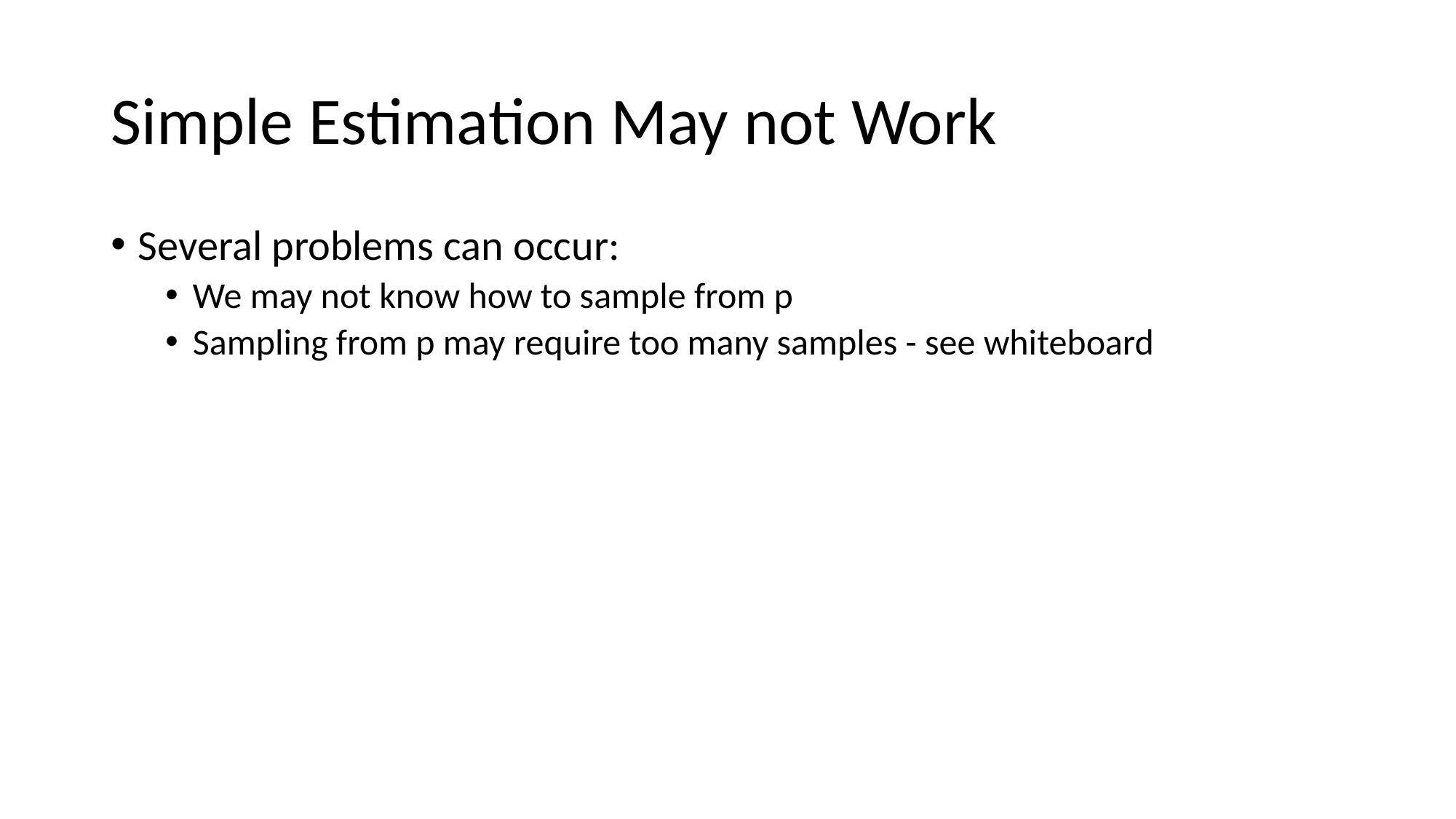

# Simple Estimation May not Work
Several problems can occur:
We may not know how to sample from p
Sampling from p may require too many samples - see whiteboard